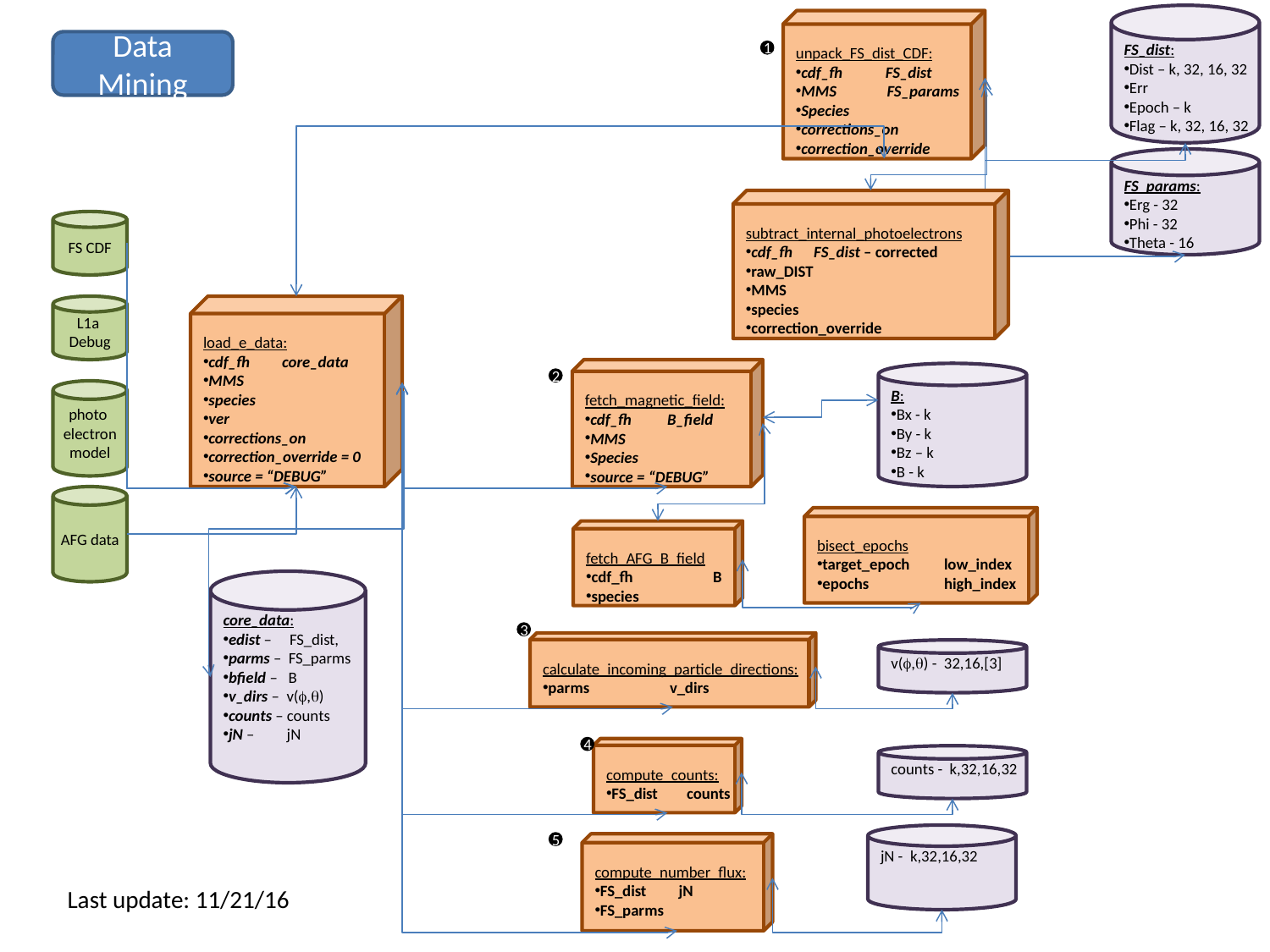

FS_dist:
Dist – k, 32, 16, 32
Err
Epoch – k
Flag – k, 32, 16, 32

unpack_FS_dist_CDF:
cdf_fh            FS_dist
MMS              FS_params
Species
corrections_on
correction_override
Data Mining
1
FS_params:
Erg - 32
Phi - 32
Theta - 16

subtract_internal_photoelectrons
cdf_fh      FS_dist – corrected
raw_DIST
MMS
species
correction_override
FS CDF
L1a
Debug

load_e_data:
cdf_fh         core_data
MMS
species
ver
corrections_on
correction_override = 0
source = “DEBUG”

fetch_magnetic_field:
cdf_fh          B_field
MMS
Species
source = “DEBUG”
B:
Bx - k
By - k
Bz – k
B - k
2
photo
electron
model
AFG data

bisect_epochs
target_epoch	low_index
epochs	high_index

fetch_AFG_B_field
cdf_fh	B
species
core_data:
edist –     FS_dist,
parms –  FS_parms
bfield –   B
v_dirs –  v(φ,θ)
counts – counts
jN –         jN

3

calculate_incoming_particle_directions:
parms	v_dirs
v(φ,θ) -  32,16,[3]
4

compute_counts:
FS_dist        counts
counts -  k,32,16,32
jN -  k,32,16,32
5

compute_number_flux:
FS_dist         jN
FS_parms
Last update: 11/21/16